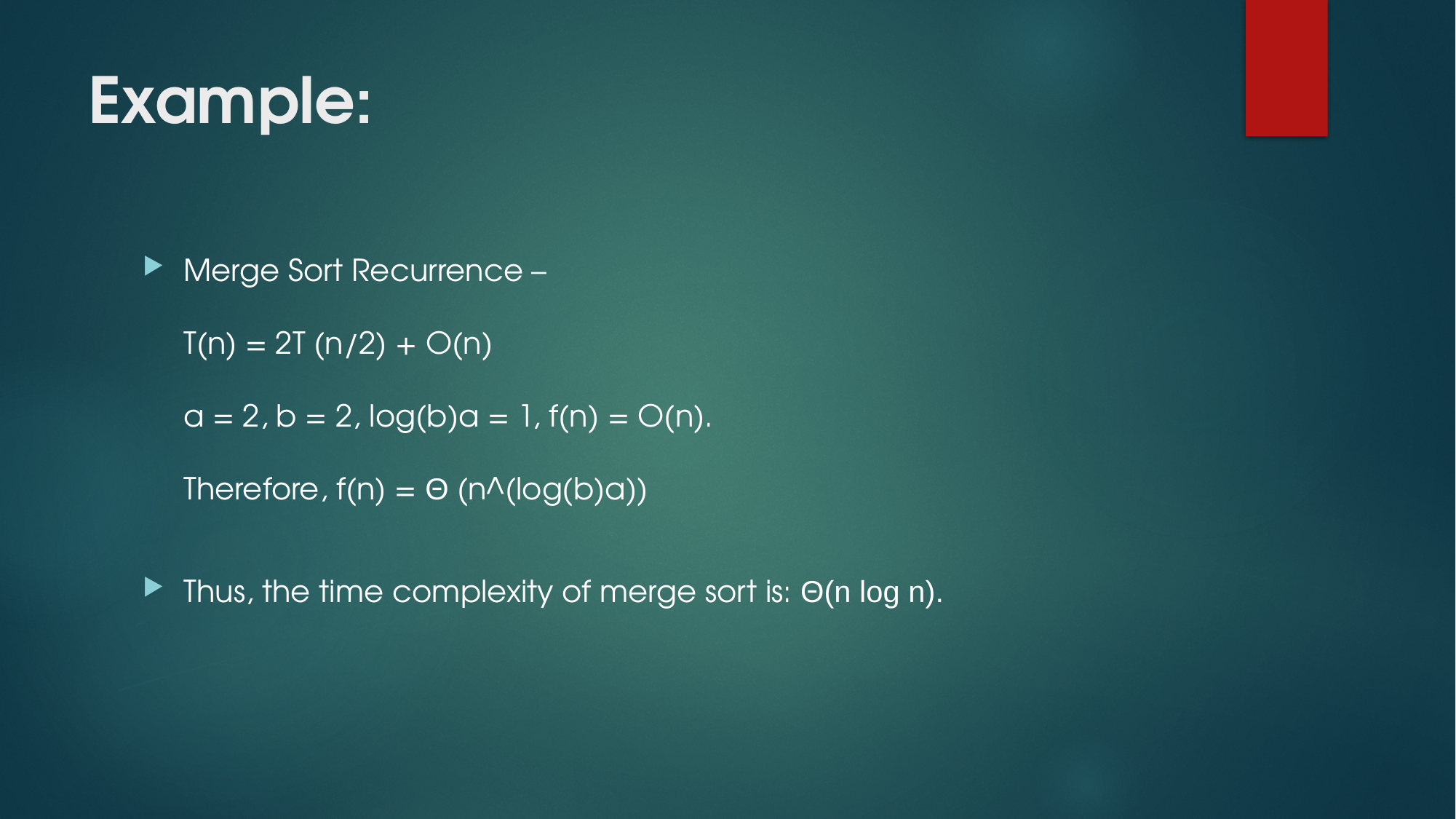

# Example:
Merge Sort Recurrence –
T(n) = 2T (n/2) + O(n)
a = 2, b = 2, log(b)a = 1, f(n) = O(n).
Therefore, f(n) = Θ (n^(log(b)a))

Thus, the time complexity of merge sort is: Θ(n log n).